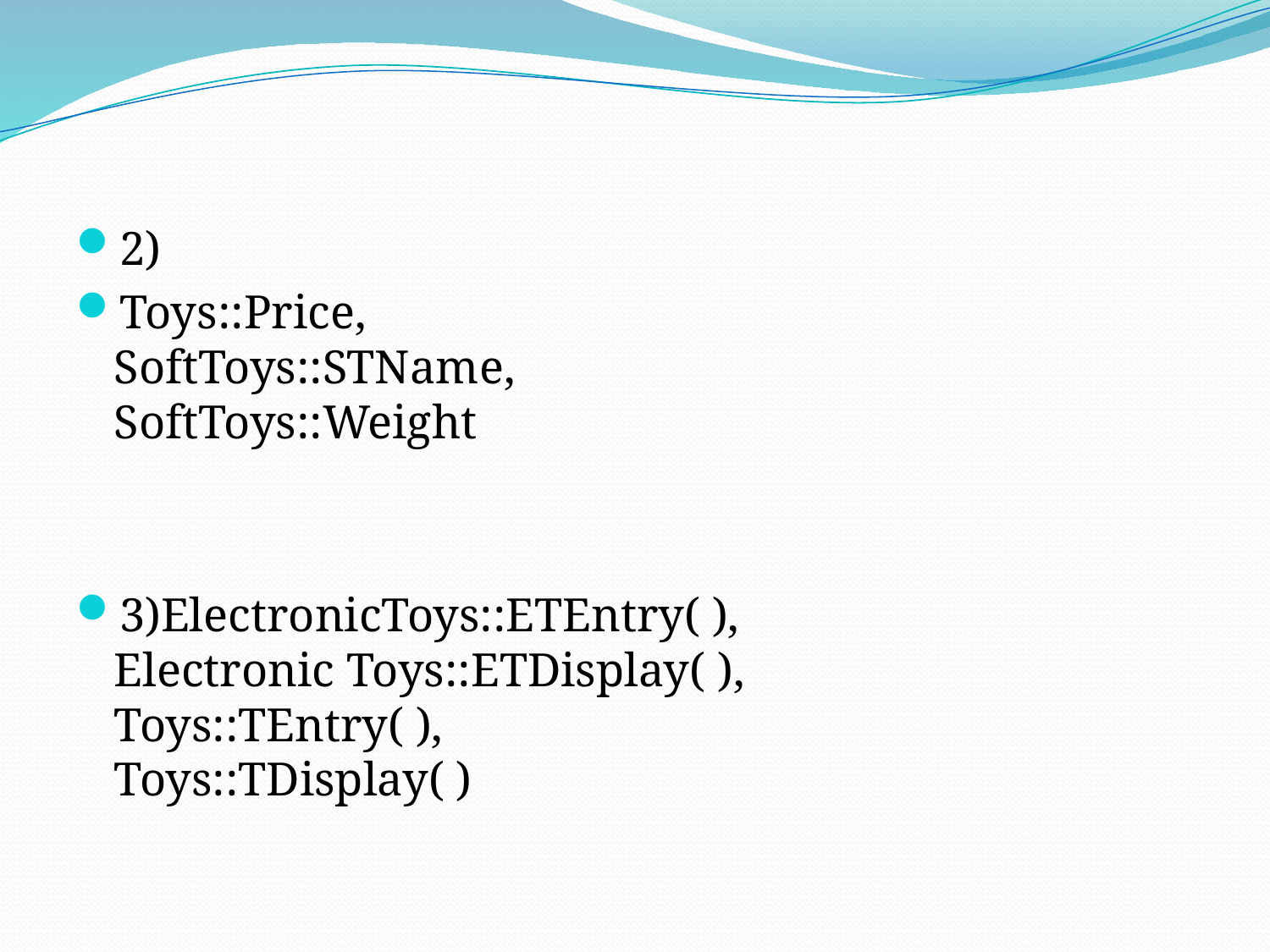

2)
Toys::Price,
SoftToys::STName,
SoftToys::Weight

3)ElectronicToys::ETEntry( ),
Electronic Toys::ETDisplay( ),
Toys::TEntry( ),
Toys::TDisplay( )